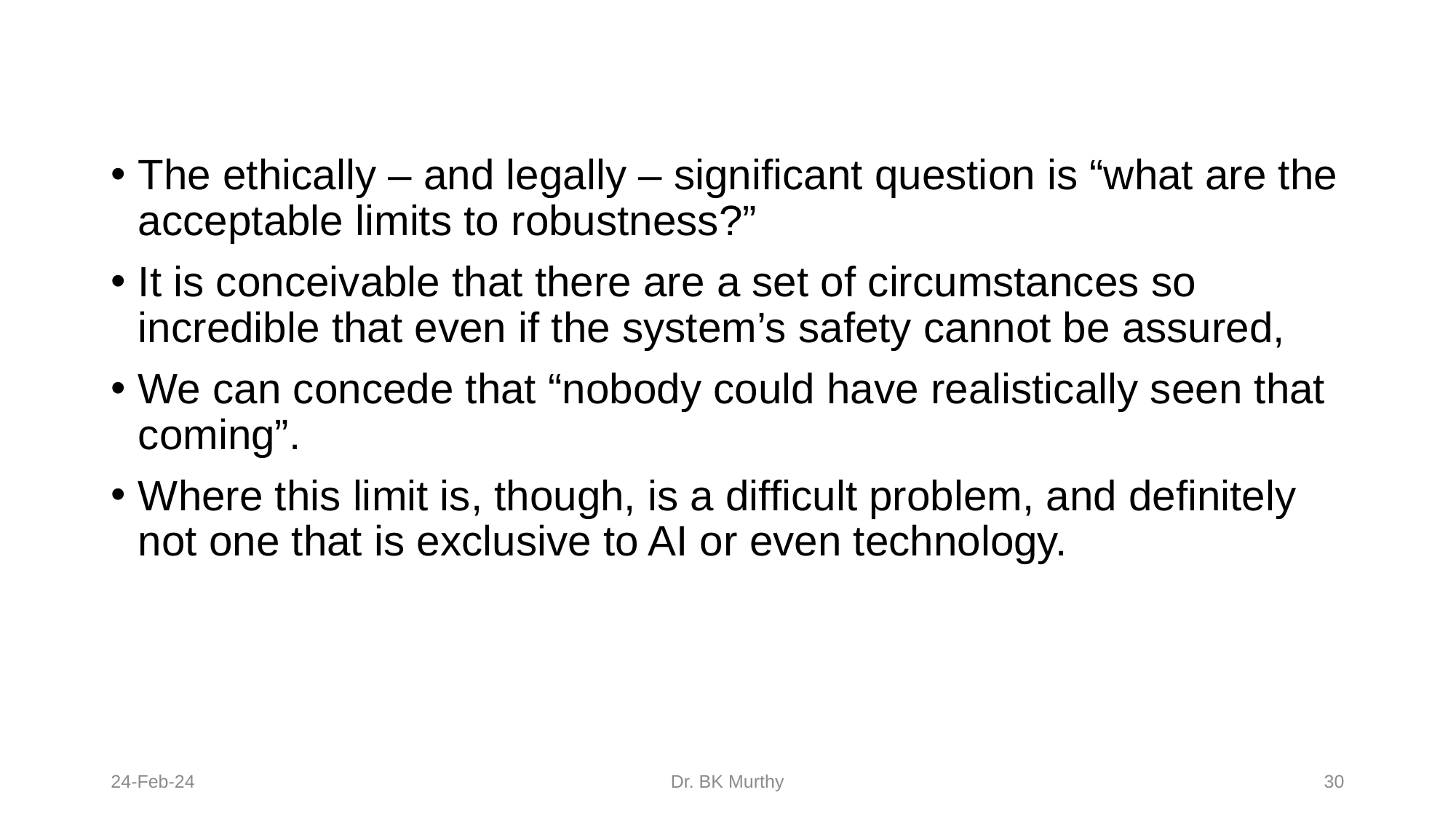

The ethically – and legally – significant question is “what are the acceptable limits to robustness?”
It is conceivable that there are a set of circumstances so incredible that even if the system’s safety cannot be assured,
We can concede that “nobody could have realistically seen that coming”.
Where this limit is, though, is a difficult problem, and definitely not one that is exclusive to AI or even technology.
24-Feb-24
Dr. BK Murthy
30